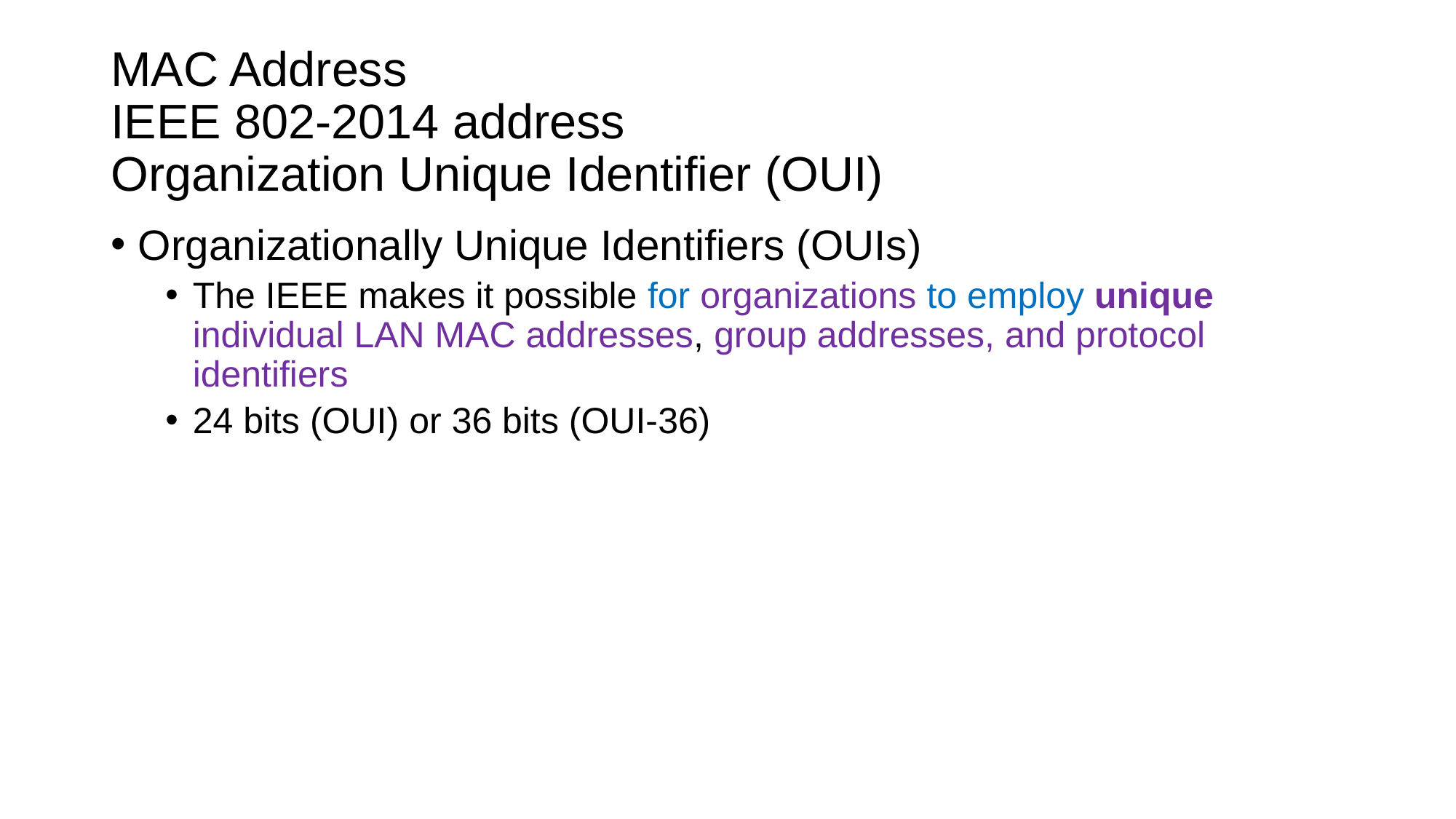

# MAC Address IEEE 802-2014 address Organization Unique Identifier (OUI)
Organizationally Unique Identifiers (OUIs)
The IEEE makes it possible for organizations to employ unique individual LAN MAC addresses, group addresses, and protocol identifiers
24 bits (OUI) or 36 bits (OUI-36)